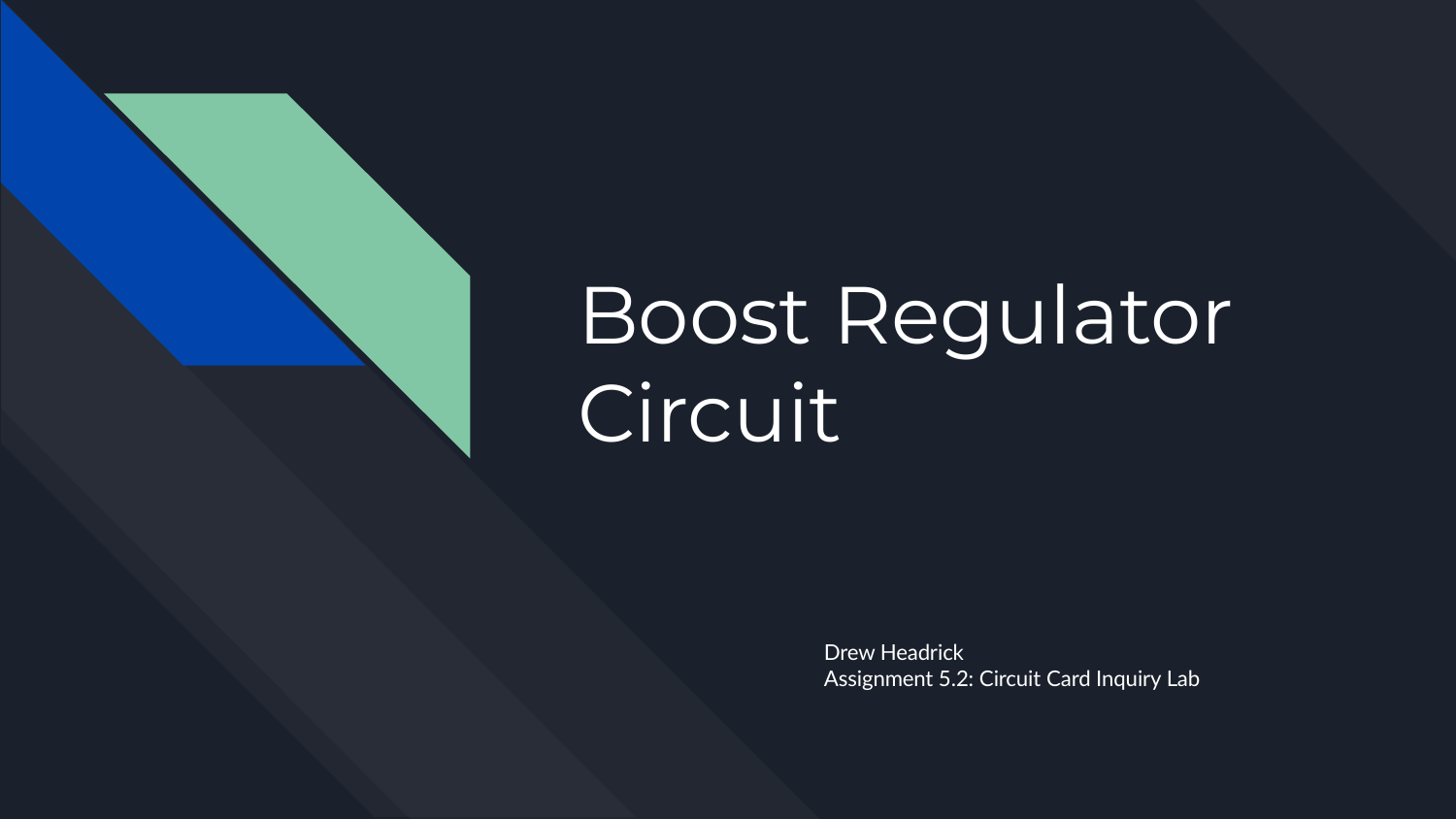

# Boost Regulator Circuit
Drew Headrick
Assignment 5.2: Circuit Card Inquiry Lab